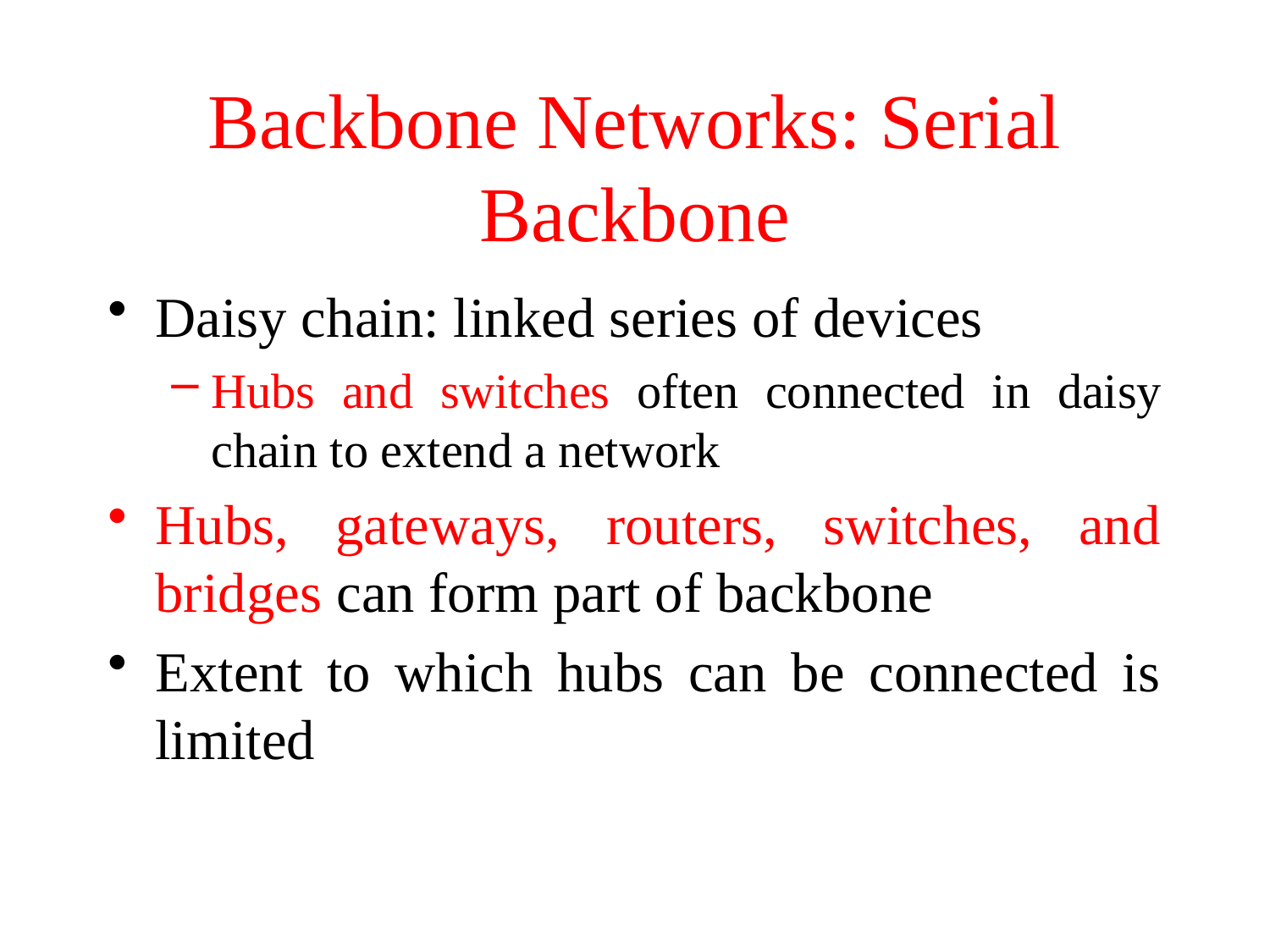

# Backbone Networks: Serial Backbone
Daisy chain: linked series of devices
Hubs and switches often connected in daisy chain to extend a network
Hubs, gateways, routers, switches, and bridges can form part of backbone
Extent to which hubs can be connected is limited